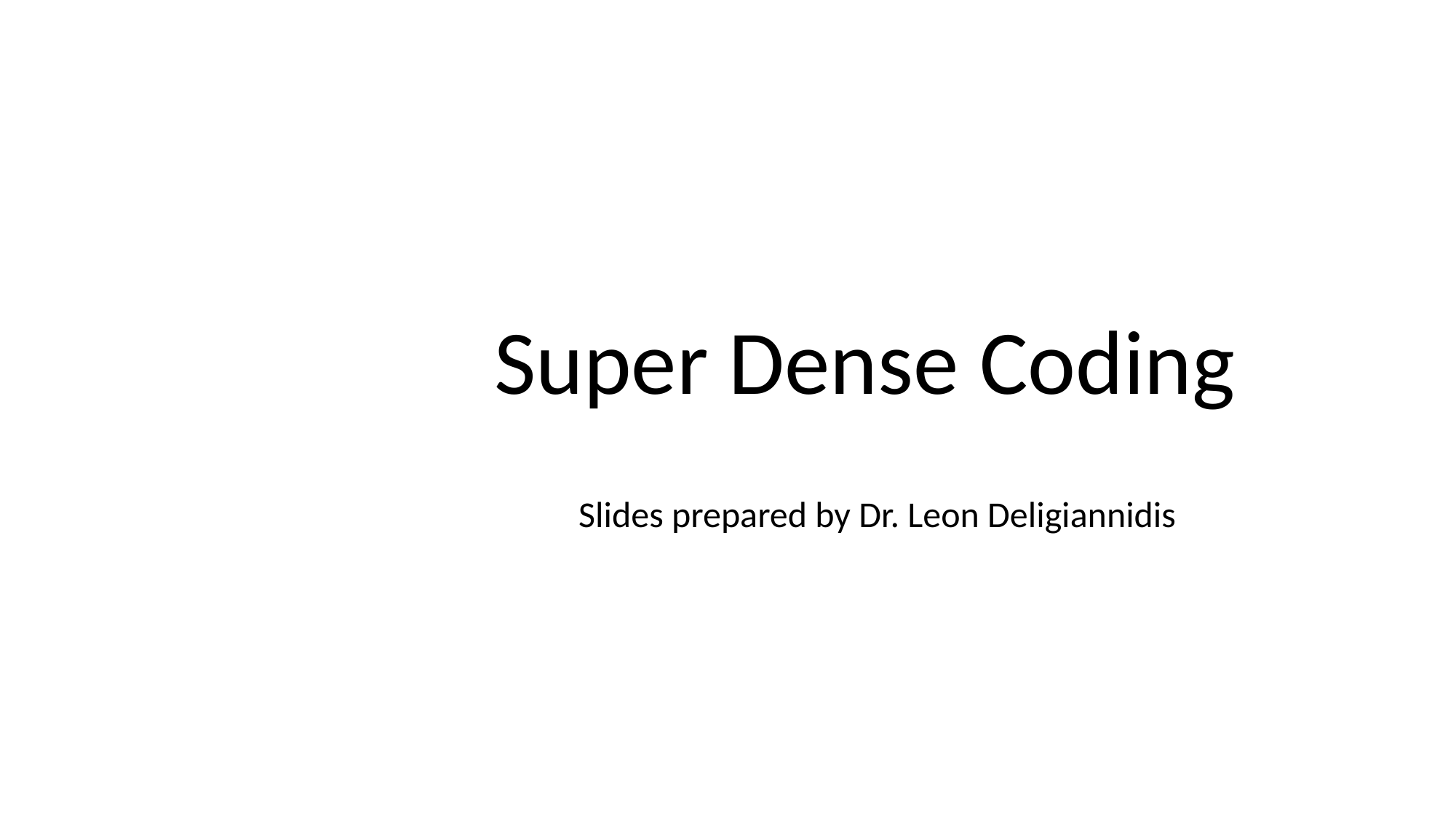

# Super Dense Coding
Slides prepared by Dr. Leon Deligiannidis